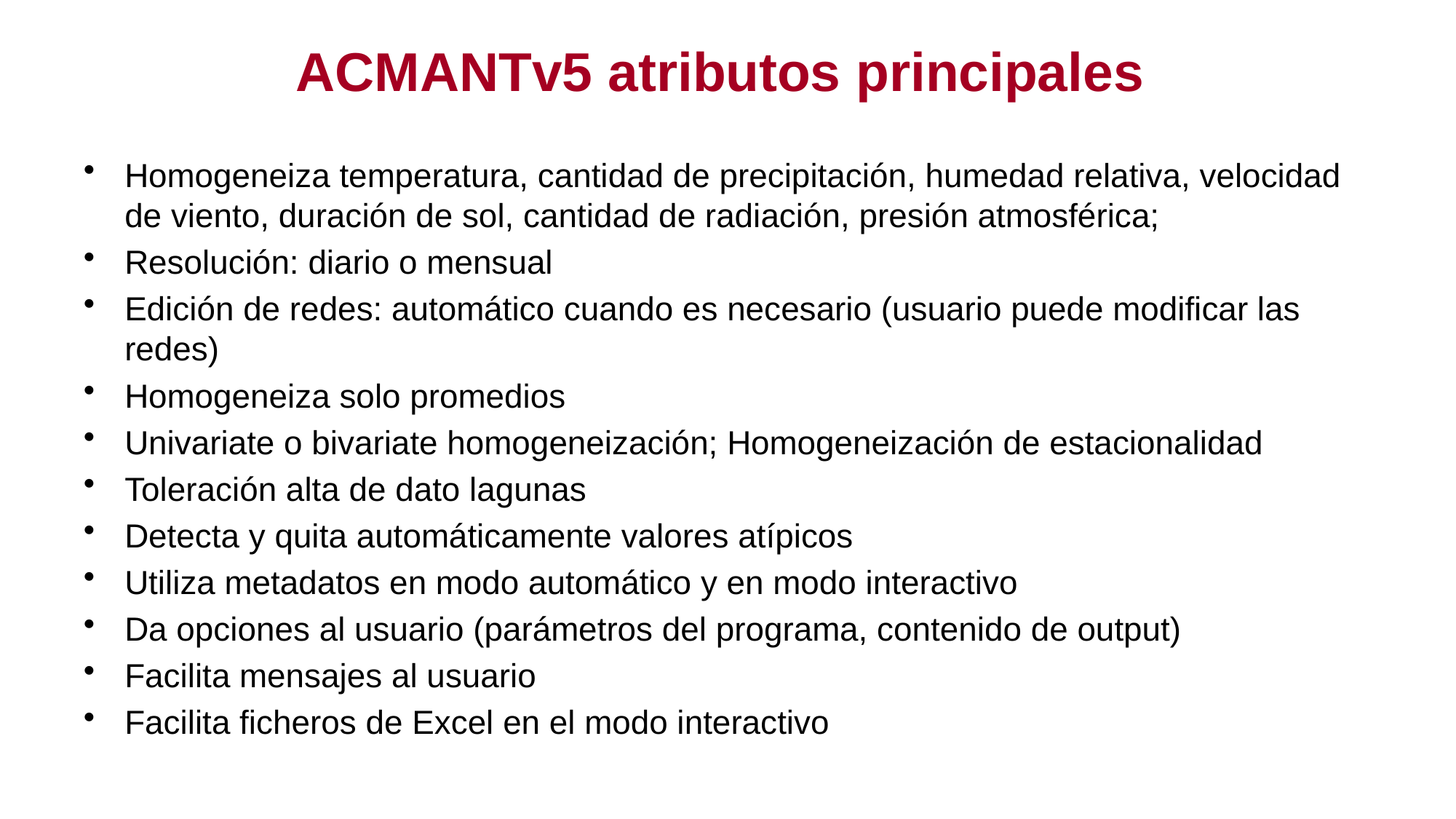

# ACMANTv5 atributos principales
Homogeneiza temperatura, cantidad de precipitación, humedad relativa, velocidad de viento, duración de sol, cantidad de radiación, presión atmosférica;
Resolución: diario o mensual
Edición de redes: automático cuando es necesario (usuario puede modificar las redes)
Homogeneiza solo promedios
Univariate o bivariate homogeneización; Homogeneización de estacionalidad
Toleración alta de dato lagunas
Detecta y quita automáticamente valores atípicos
Utiliza metadatos en modo automático y en modo interactivo
Da opciones al usuario (parámetros del programa, contenido de output)
Facilita mensajes al usuario
Facilita ficheros de Excel en el modo interactivo